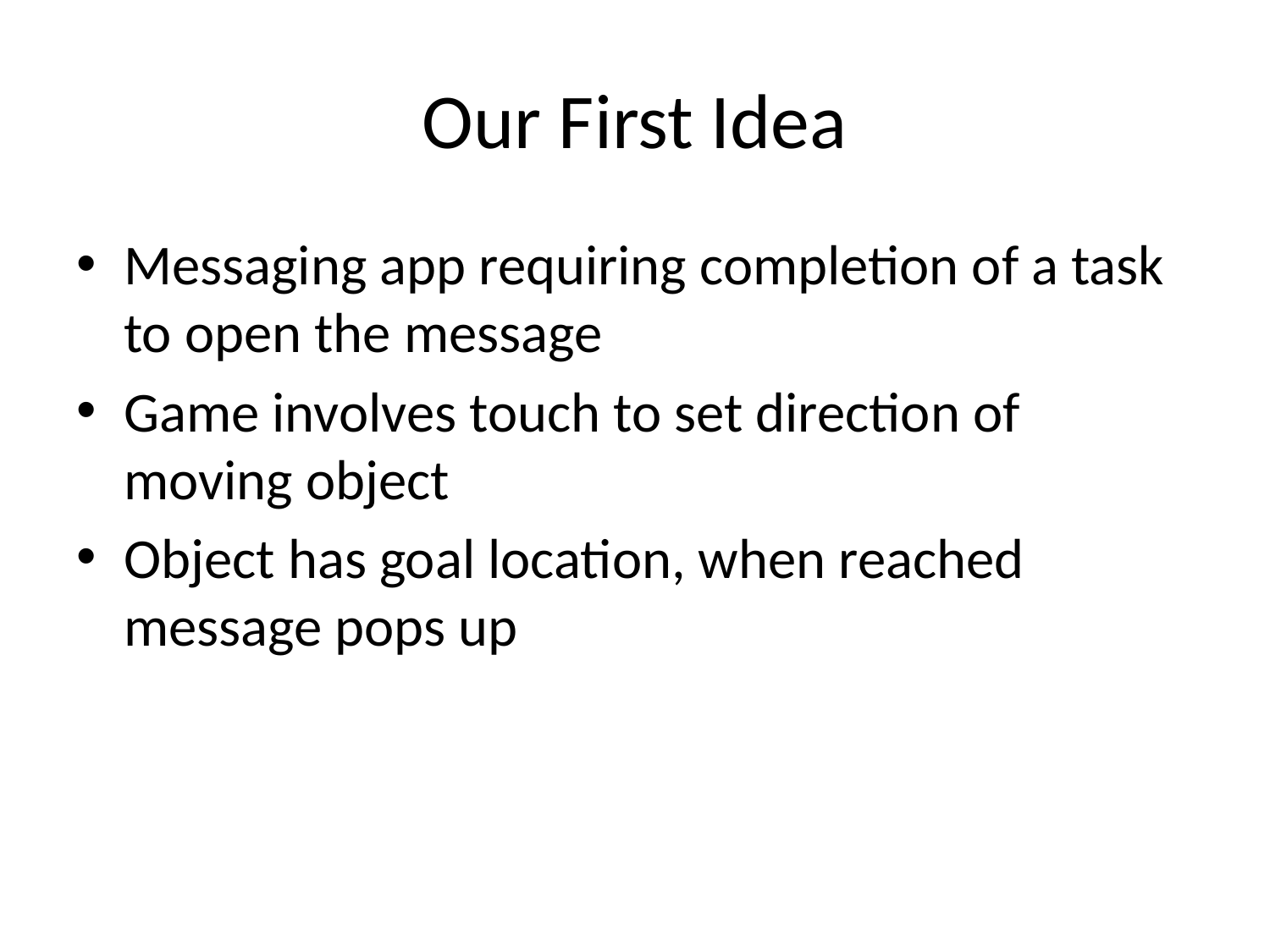

# Our First Idea
Messaging app requiring completion of a task to open the message
Game involves touch to set direction of moving object
Object has goal location, when reached message pops up